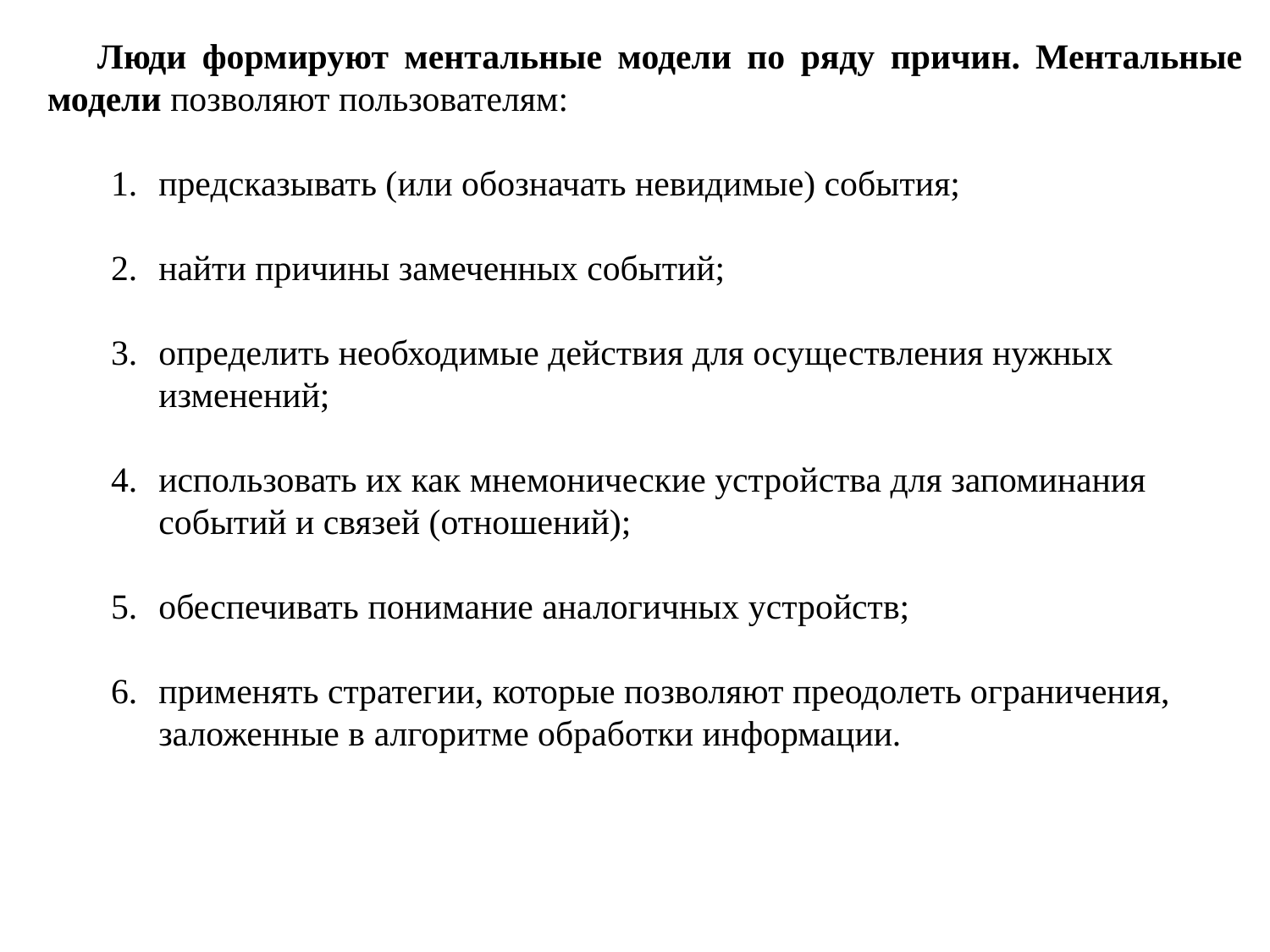

Люди формируют ментальные модели по ряду причин. Ментальные модели позволяют пользователям:

предсказывать (или обозначать невидимые) собы­тия;

найти причины замеченных событий;

определить необходимые действия для осуществ­ления нужных изменений;

использовать их как мнемонические устройства для запоминания событий и связей (отношений);

обеспечивать понимание аналогичных устройств;

применять стратегии, которые позволяют преодолеть ограничения, заложенные в алгоритме обработки информации.